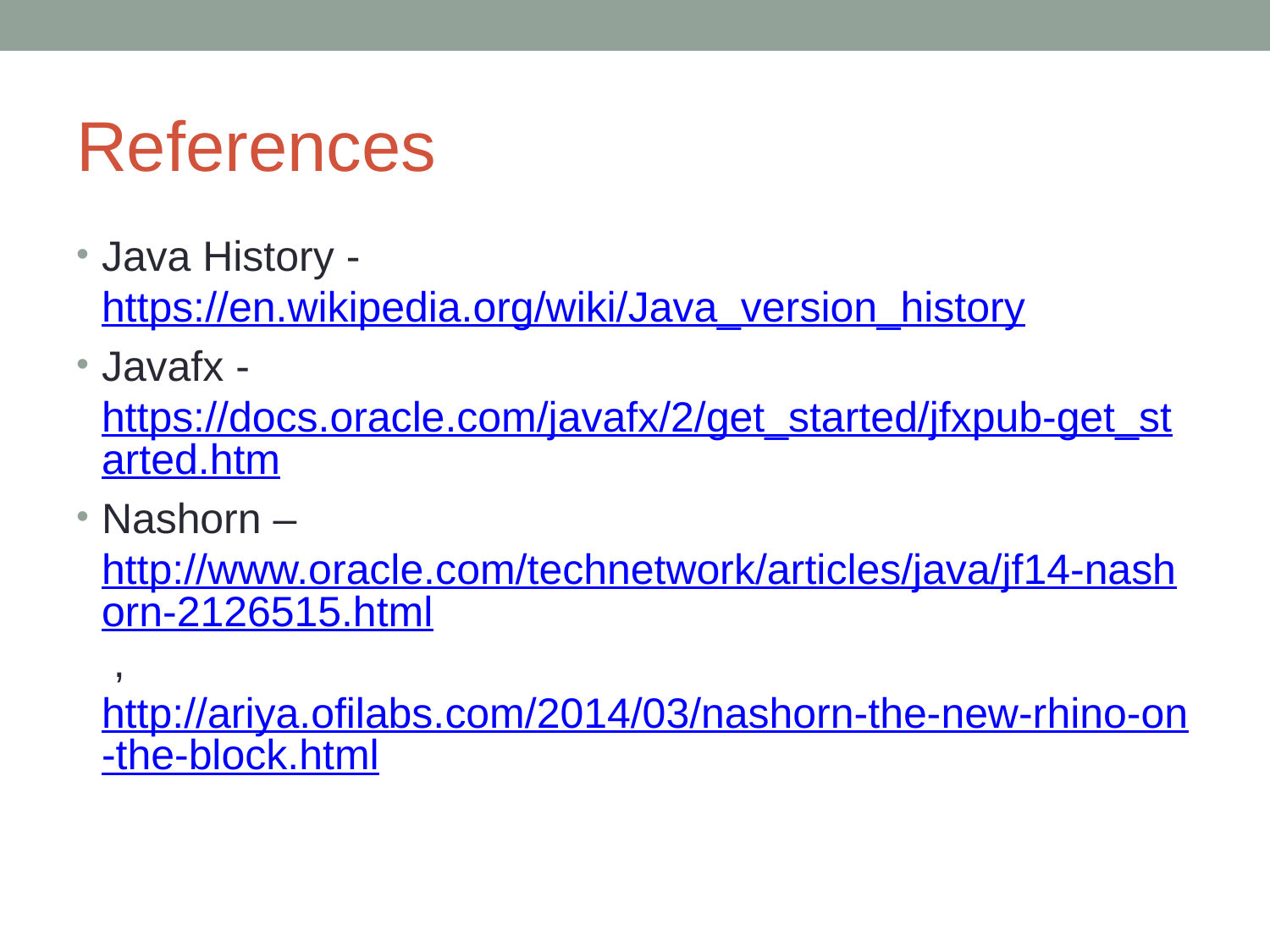

# References
Java History - https://en.wikipedia.org/wiki/Java_version_history
Javafx - https://docs.oracle.com/javafx/2/get_started/jfxpub-get_started.htm
Nashorn – http://www.oracle.com/technetwork/articles/java/jf14-nashorn-2126515.html , http://ariya.ofilabs.com/2014/03/nashorn-the-new-rhino-on-the-block.html